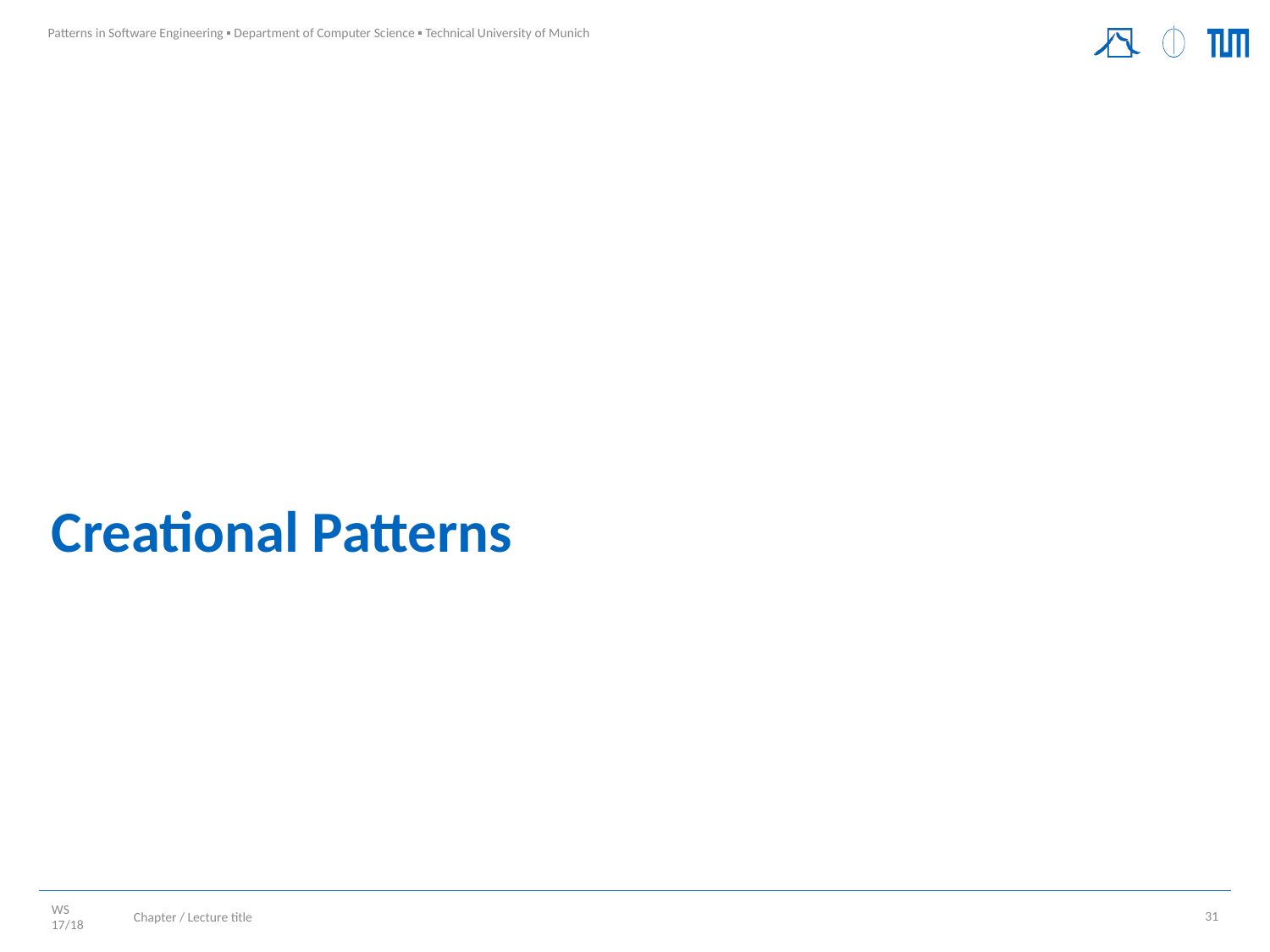

# Creational Patterns

Chapter / Lecture title
31
WS 17/18